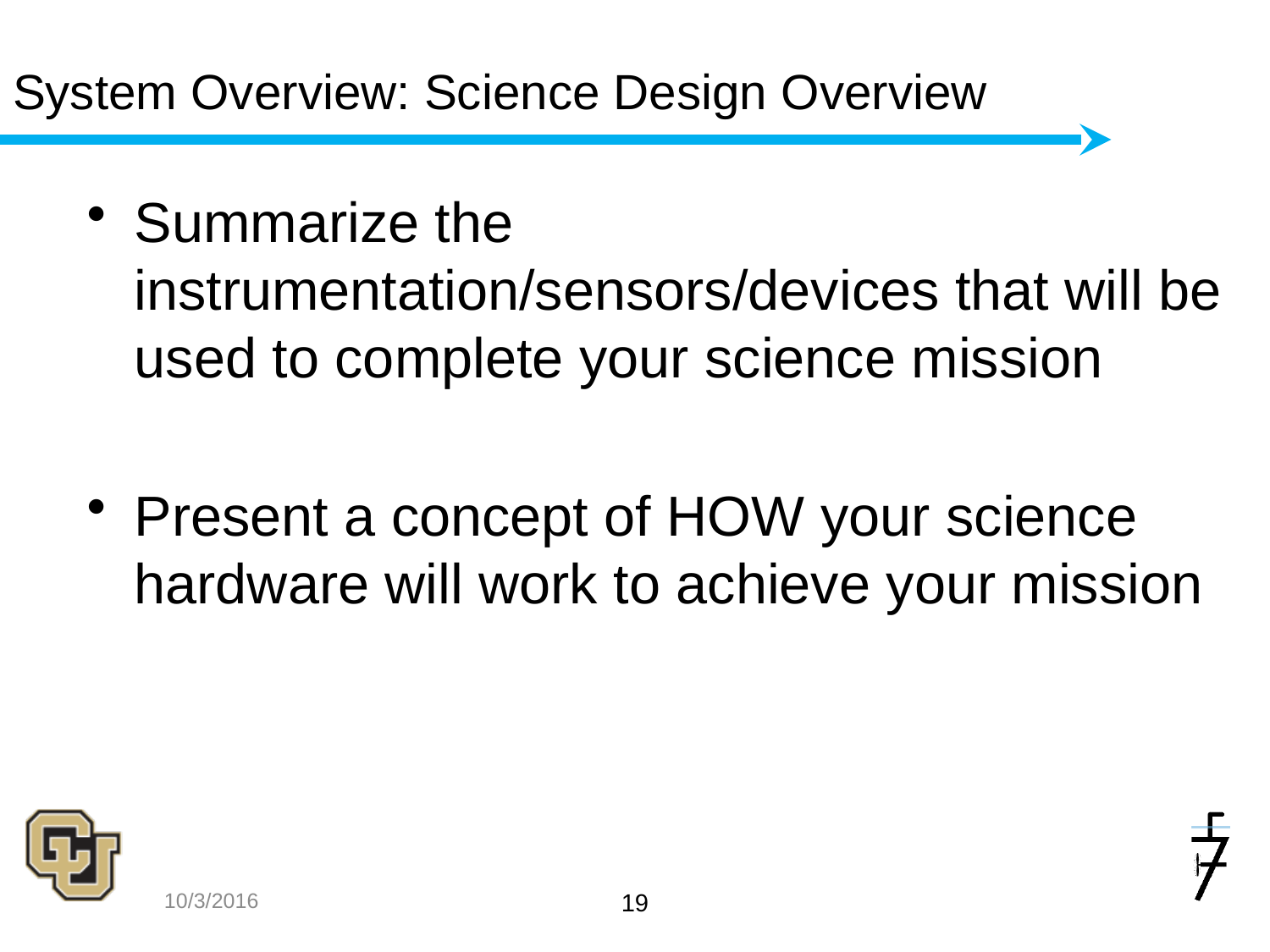

# System Overview: Science Design Overview
Summarize the instrumentation/sensors/devices that will be used to complete your science mission

Present a concept of HOW your science hardware will work to achieve your mission
10/3/2016
19